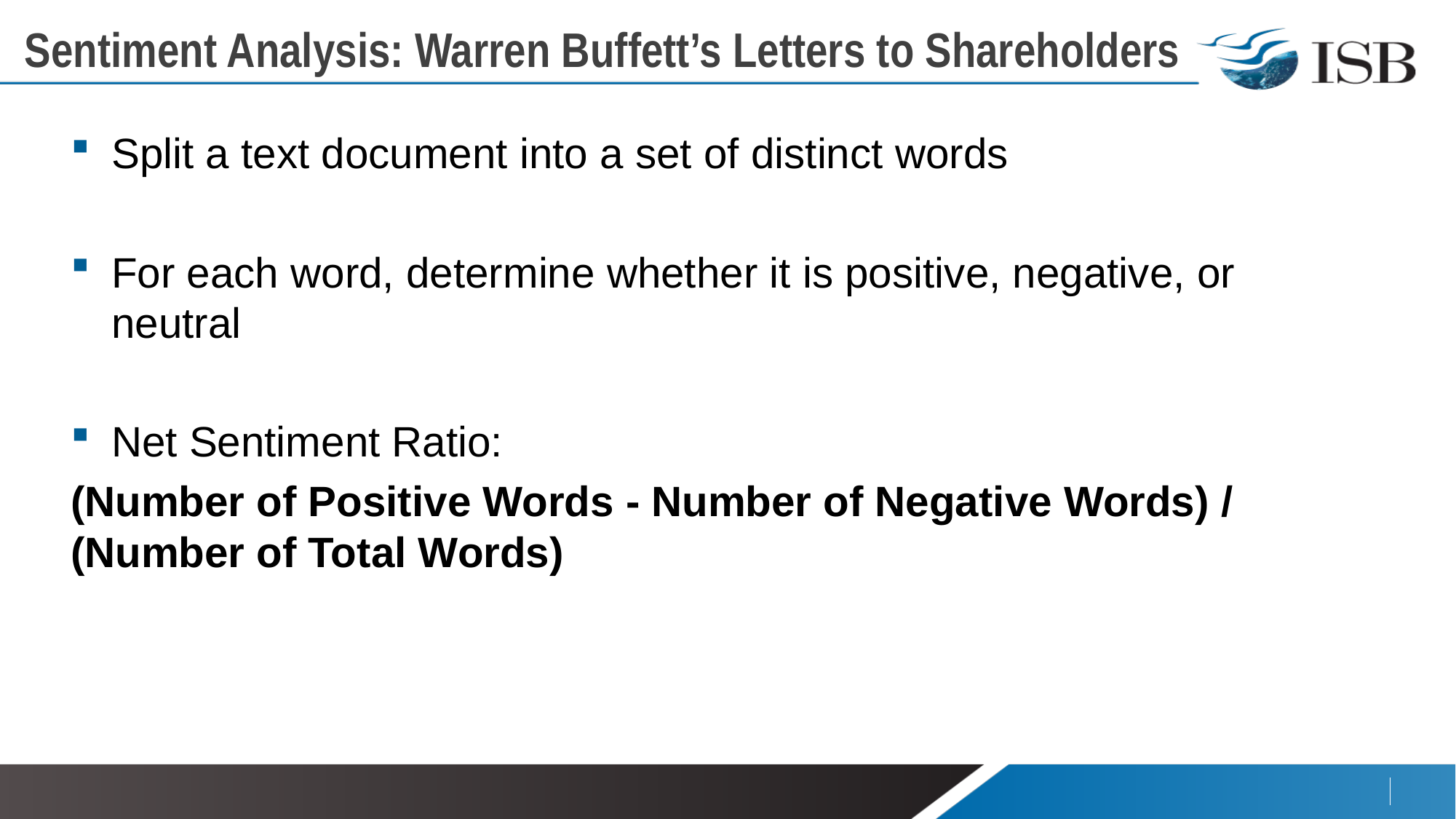

# Sentiment Analysis: Warren Buffett’s Letters to Shareholders
Split a text document into a set of distinct words

For each word, determine whether it is positive, negative, or neutral

Net Sentiment Ratio:
(Number of Positive Words - Number of Negative Words) / (Number of Total Words)